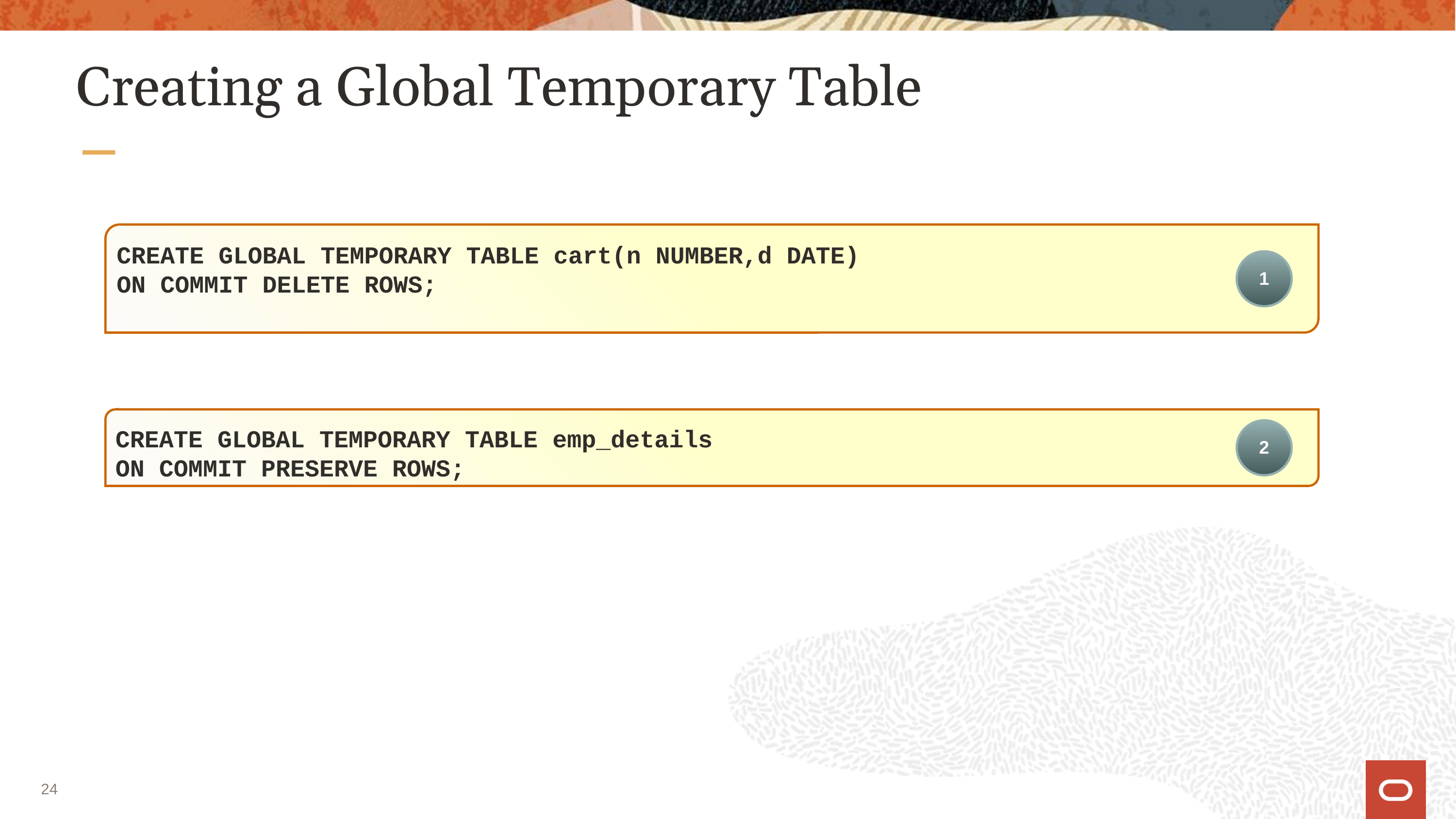

# Creating a Global Temporary Table
CREATE GLOBAL TEMPORARY TABLE cart(n NUMBER,d DATE)
ON COMMIT DELETE ROWS;

1
CREATE GLOBAL TEMPORARY TABLE emp_details
ON COMMIT PRESERVE ROWS;
2